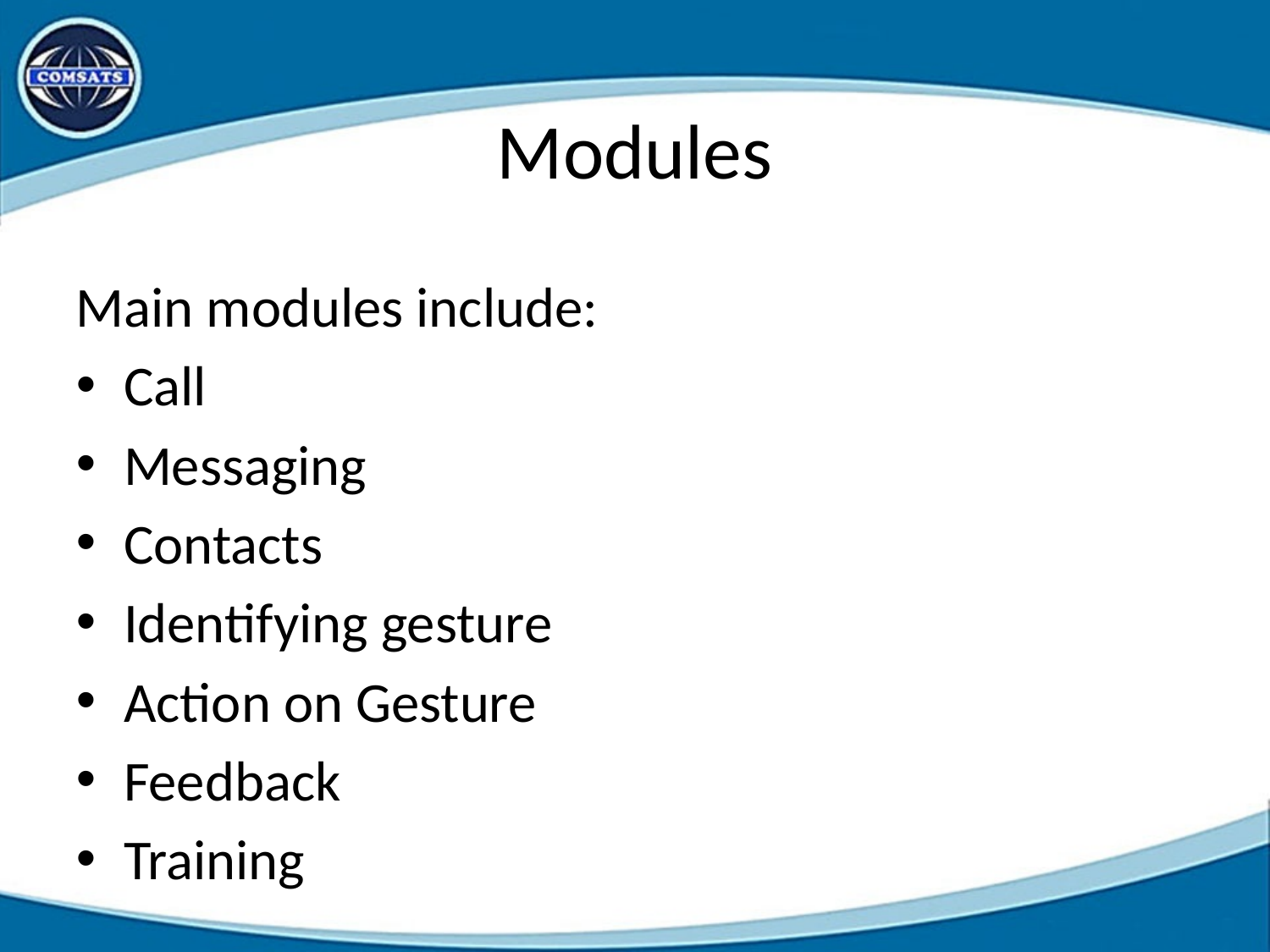

# Modules
Main modules include:
Call
Messaging
Contacts
Identifying gesture
Action on Gesture
Feedback
Training